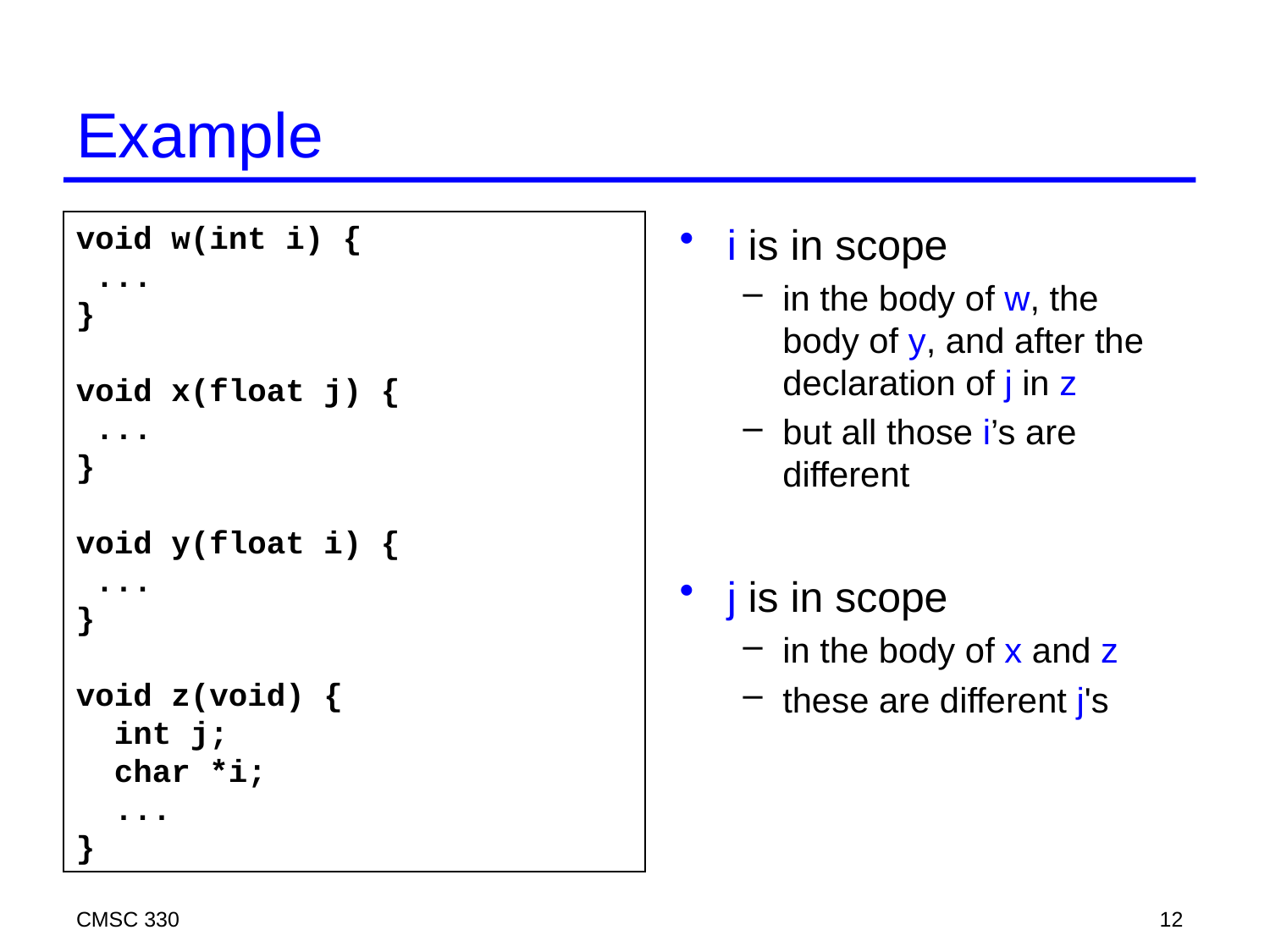

# Example
void w(int i) {
 ...
}

void x(float j) {
 ...
}

void y(float i) {
 ...
}

void z(void) {
  int j;
  char *i;
  ...
}
i is in scope
in the body of w, the body of y, and after the declaration of j in z
but all those i’s are different

j is in scope
in the body of x and z
these are different j's
CMSC 330
12